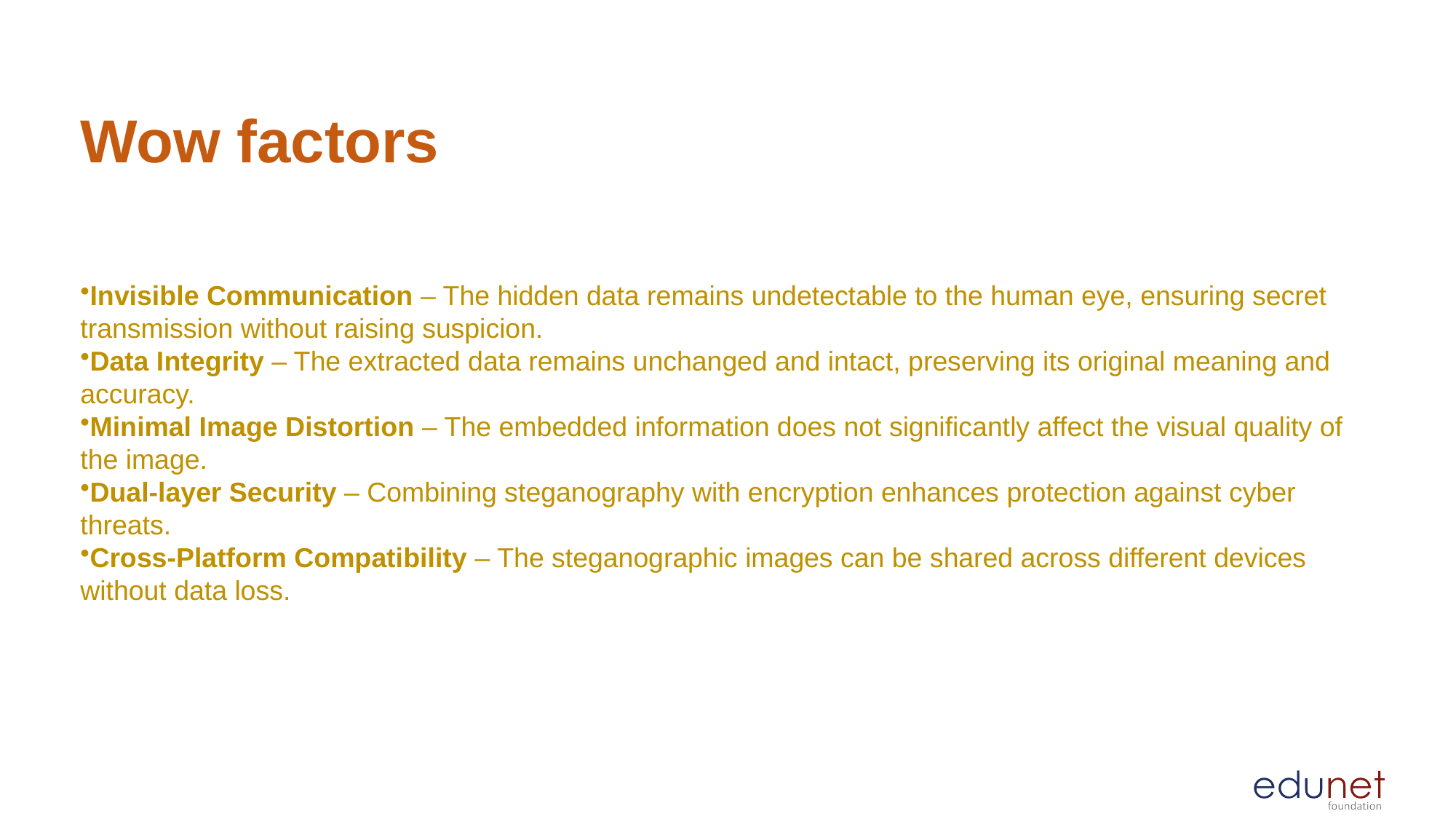

# Wow factors
Invisible Communication – The hidden data remains undetectable to the human eye, ensuring secret transmission without raising suspicion.
Data Integrity – The extracted data remains unchanged and intact, preserving its original meaning and accuracy.
Minimal Image Distortion – The embedded information does not significantly affect the visual quality of the image.
Dual-layer Security – Combining steganography with encryption enhances protection against cyber threats.
Cross-Platform Compatibility – The steganographic images can be shared across different devices without data loss.